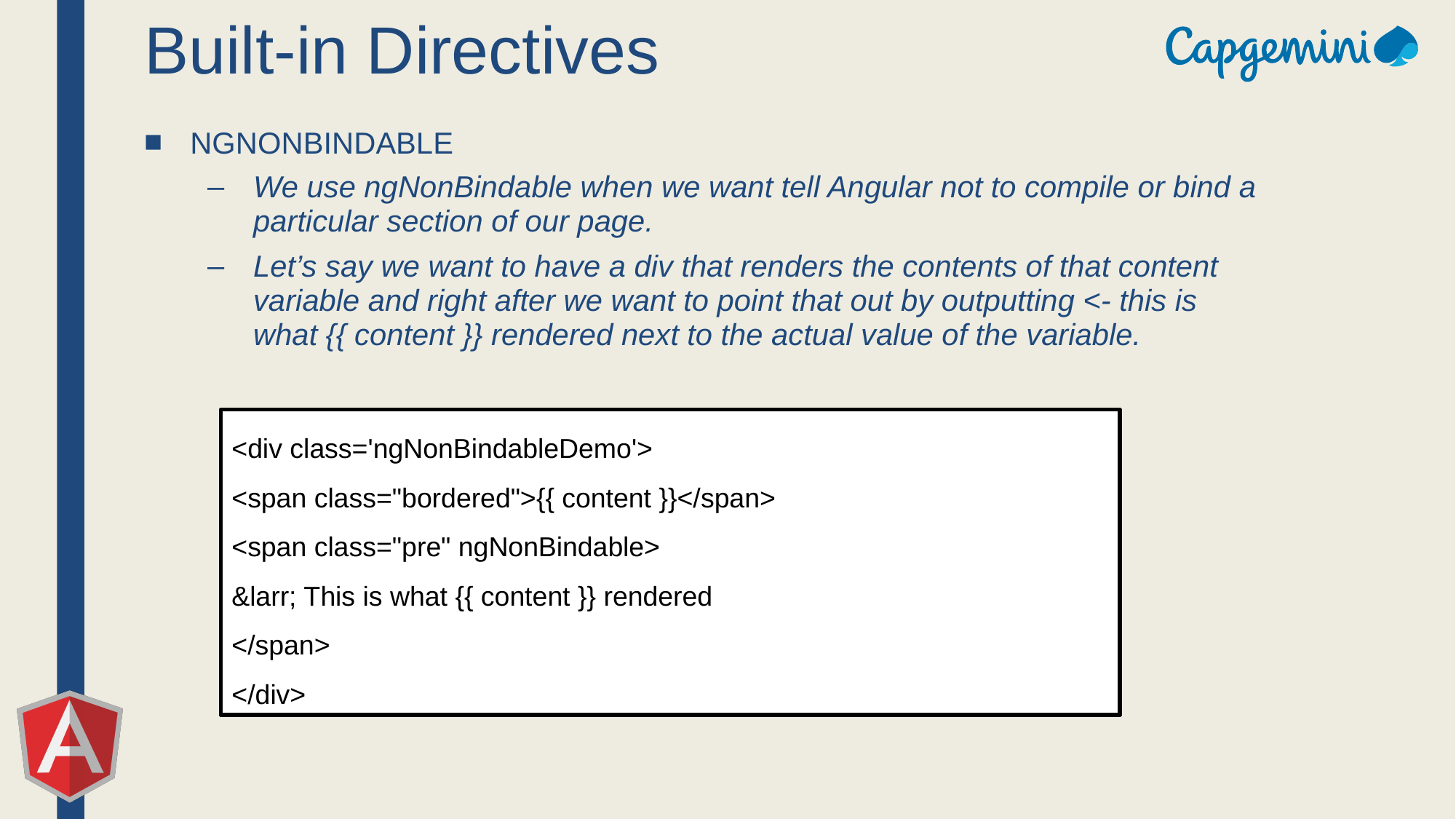

# Built-in Directives
NgNonBindable
We use ngNonBindable when we want tell Angular not to compile or bind a particular section of our page.
Let’s say we want to have a div that renders the contents of that content variable and right after we want to point that out by outputting <- this is what {{ content }} rendered next to the actual value of the variable.

<div class='ngNonBindableDemo'>
<span class="bordered">{{ content }}</span>
<span class="pre" ngNonBindable>
&larr; This is what {{ content }} rendered
</span>
</div>